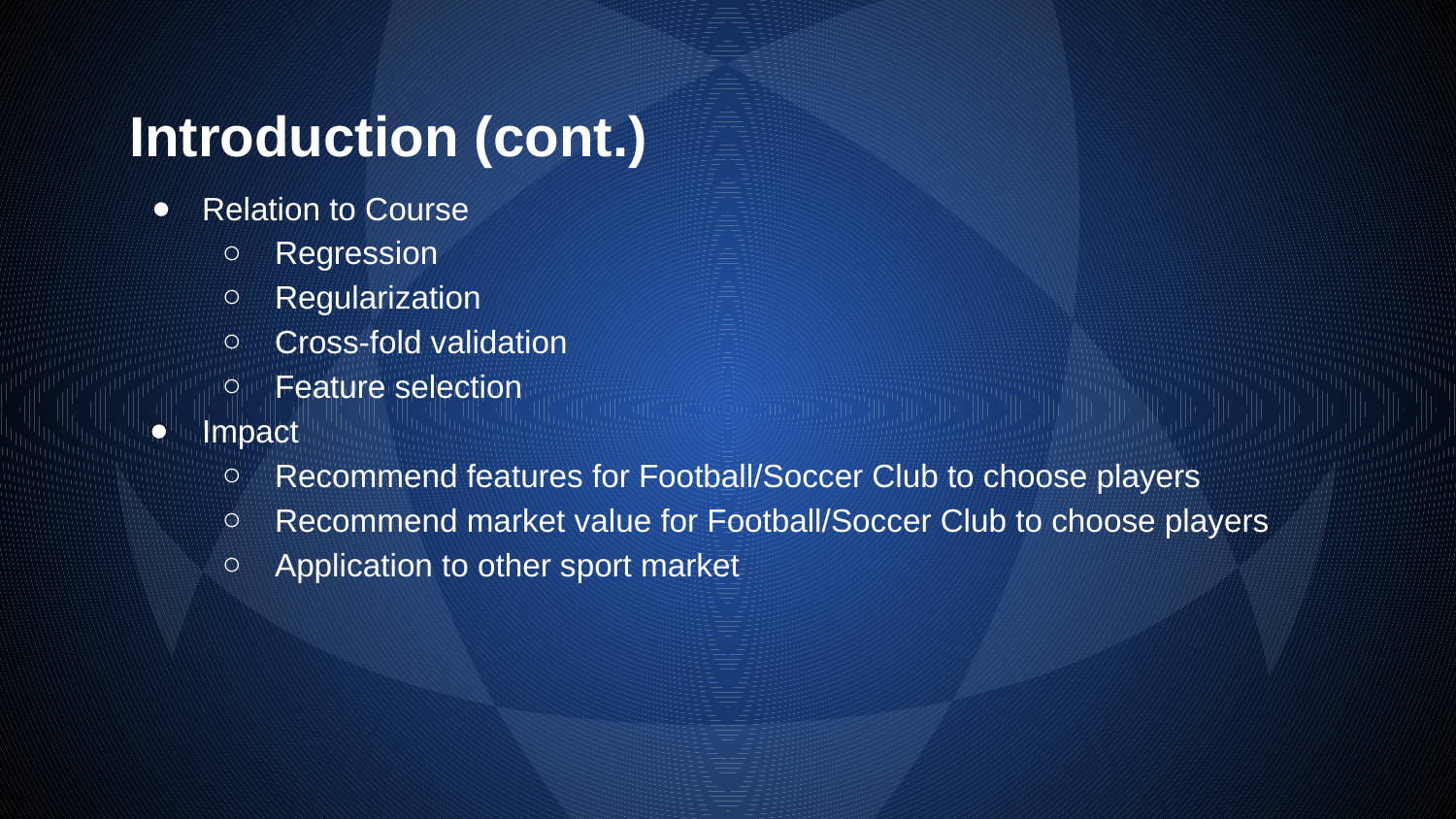

Introduction (cont.)
Relation to Course
Regression
Regularization
Cross-fold validation
Feature selection
Impact
Recommend features for Football/Soccer Club to choose players
Recommend market value for Football/Soccer Club to choose players
Application to other sport market